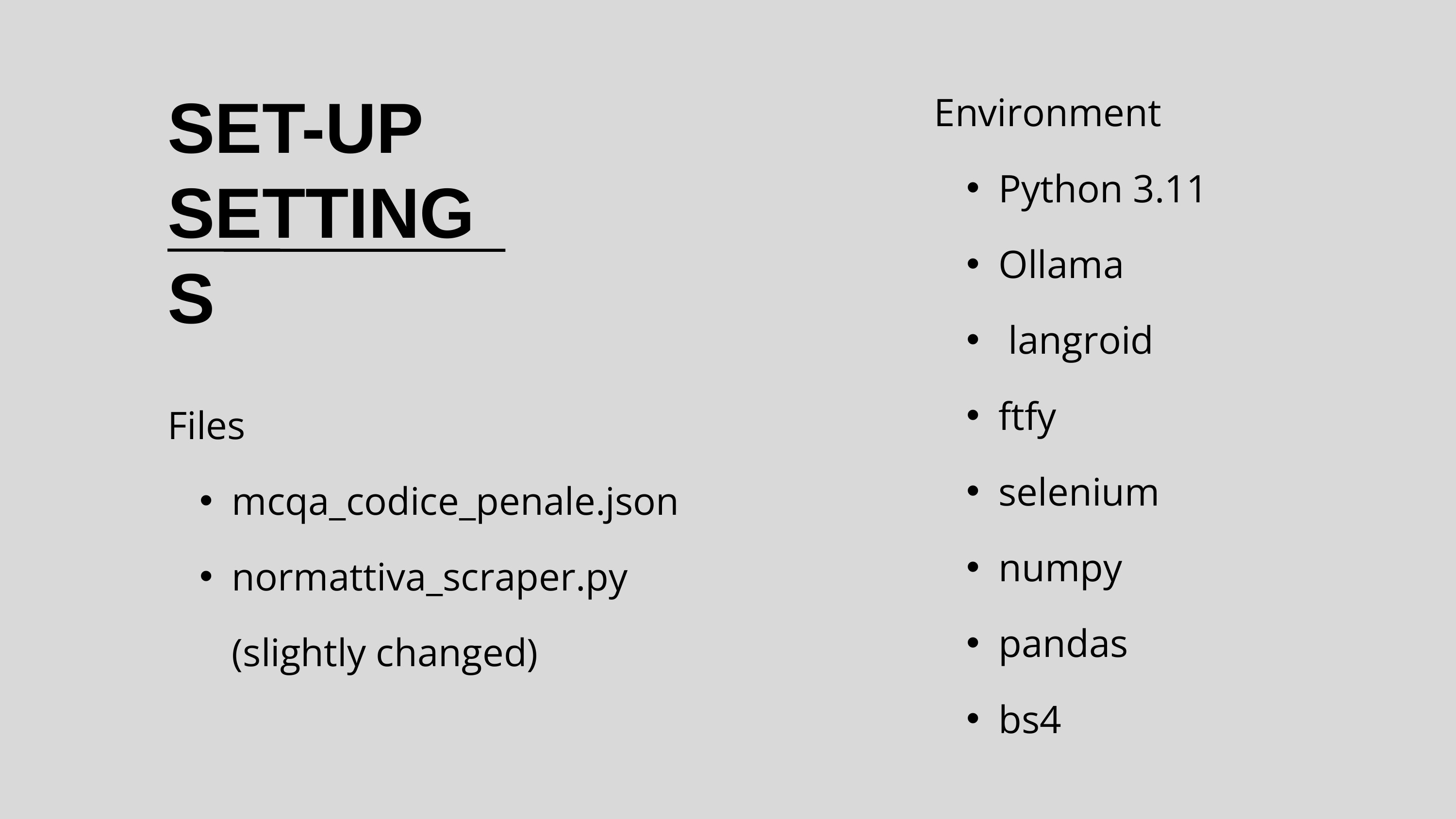

Environment
Python 3.11
Ollama
 langroid
ftfy
selenium
numpy
pandas
bs4
SET-UP
SETTINGS

Files
mcqa_codice_penale.json
normattiva_scraper.py (slightly changed)